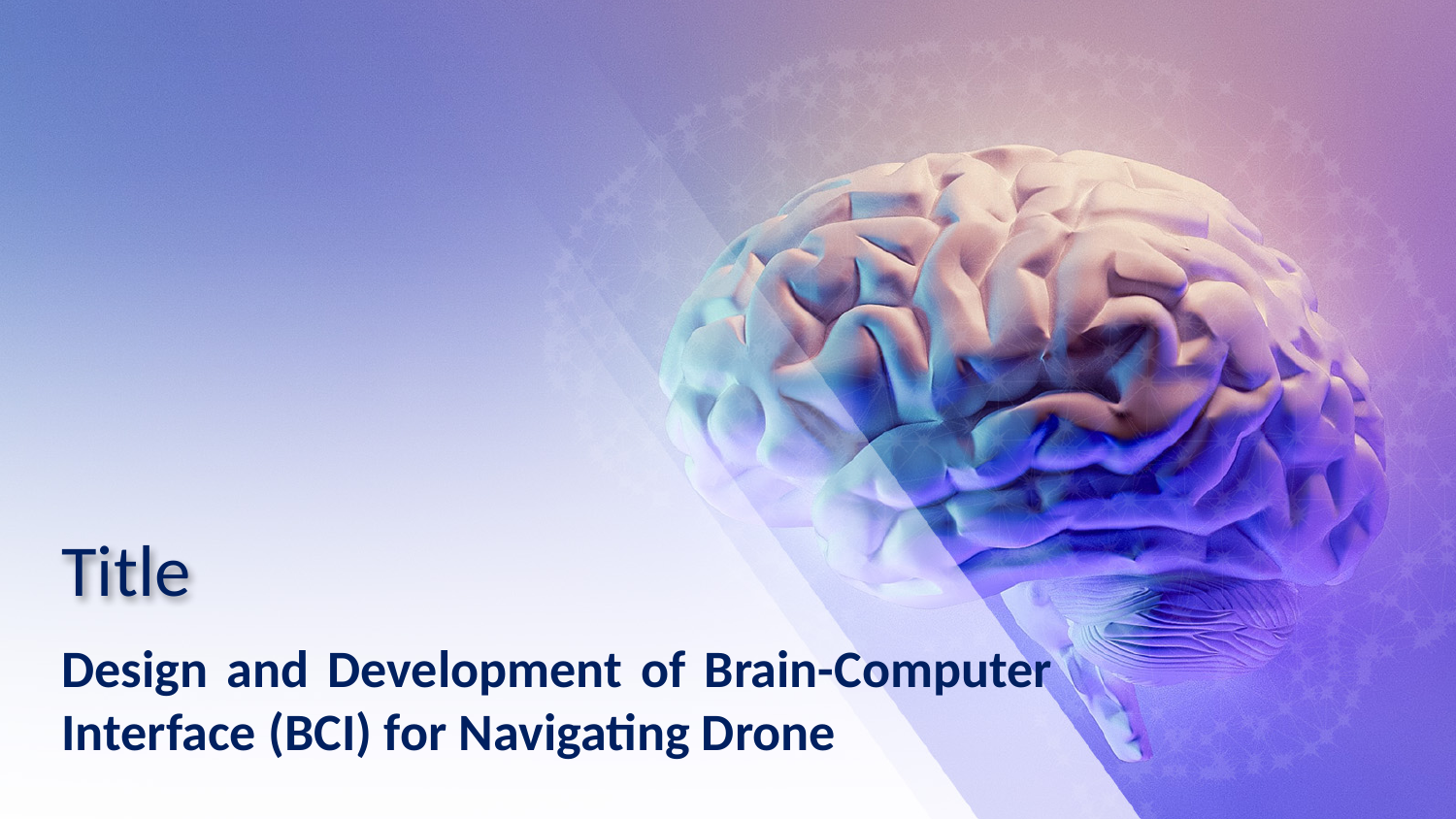

# Title
Design and Development of Brain-Computer Interface (BCI) for Navigating Drone